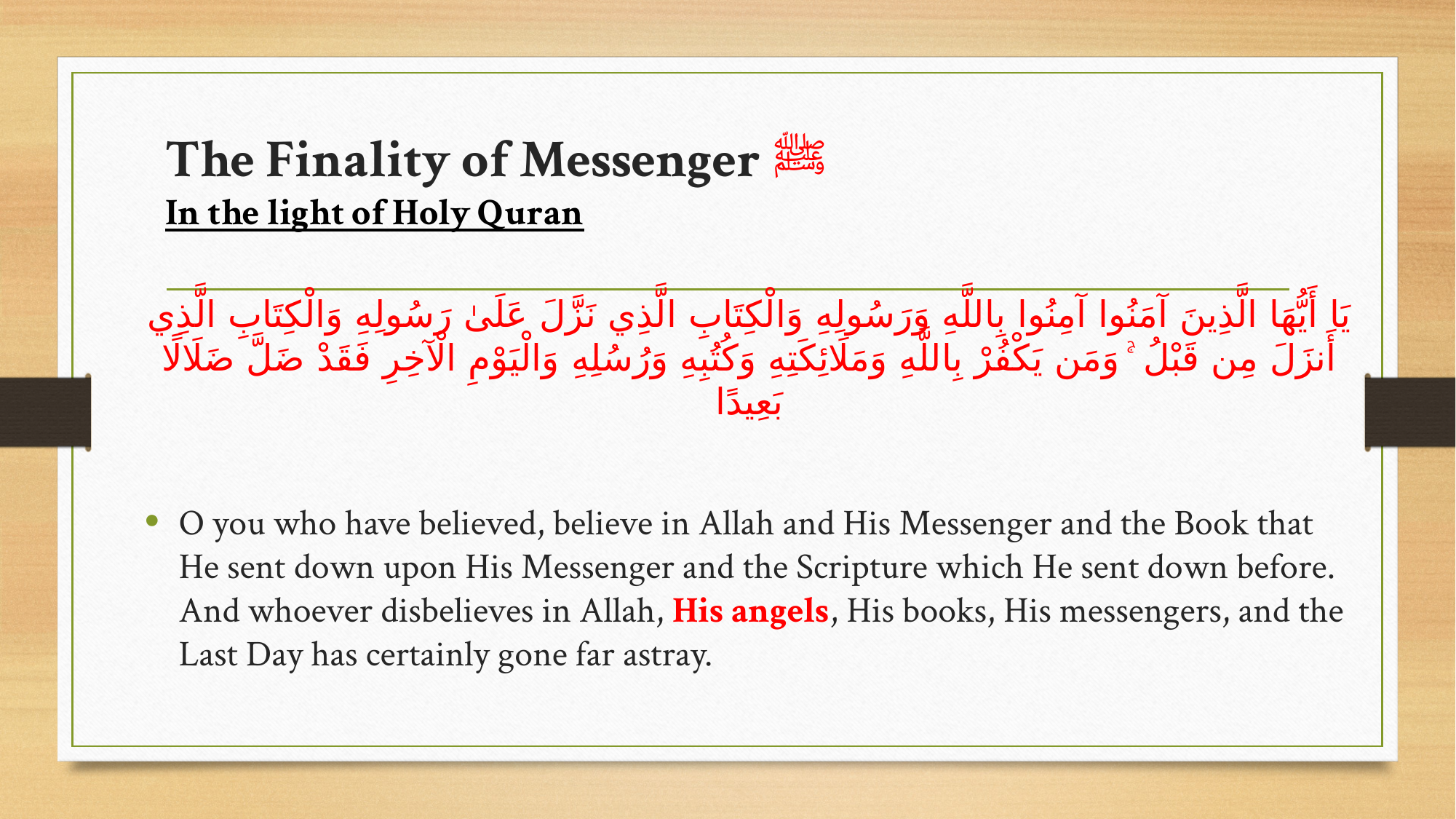

# The Finality of Messenger ﷺ In the light of Holy Quran

يَا أَيُّهَا الَّذِينَ آمَنُوا آمِنُوا بِاللَّهِ وَرَسُولِهِ وَالْكِتَابِ الَّذِي نَزَّلَ عَلَىٰ رَسُولِهِ وَالْكِتَابِ الَّذِي أَنزَلَ مِن قَبْلُ ۚ وَمَن يَكْفُرْ بِاللَّهِ وَمَلَائِكَتِهِ وَكُتُبِهِ وَرُسُلِهِ وَالْيَوْمِ الْآخِرِ فَقَدْ ضَلَّ ضَلَالًا بَعِيدًا

O you who have believed, believe in Allah and His Messenger and the Book that He sent down upon His Messenger and the Scripture which He sent down before. And whoever disbelieves in Allah, His angels, His books, His messengers, and the Last Day has certainly gone far astray.